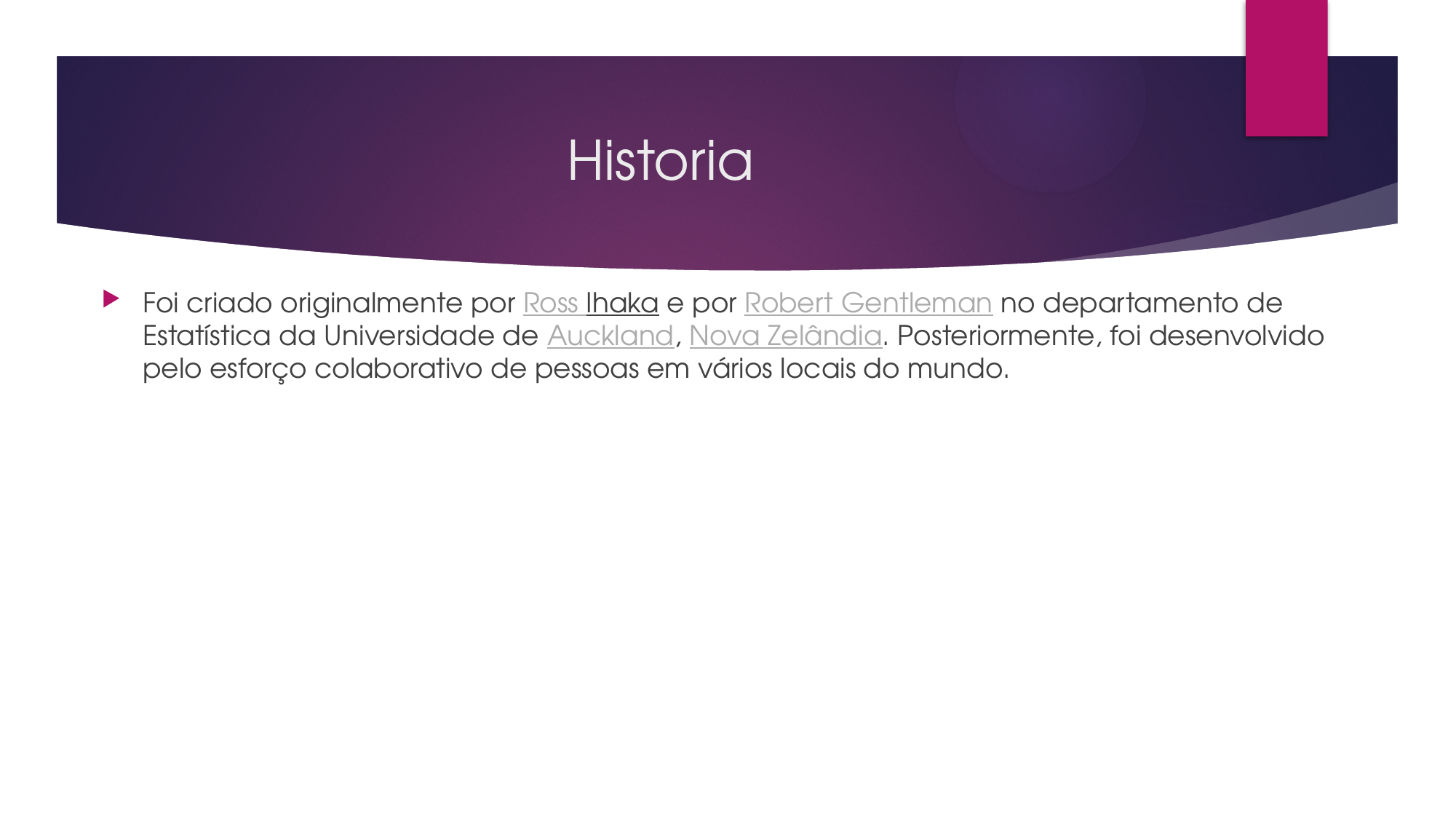

# Historia
Foi criado originalmente por Ross Ihaka e por Robert Gentleman no departamento de Estatística da Universidade de Auckland, Nova Zelândia. Posteriormente, foi desenvolvido pelo esforço colaborativo de pessoas em vários locais do mundo.